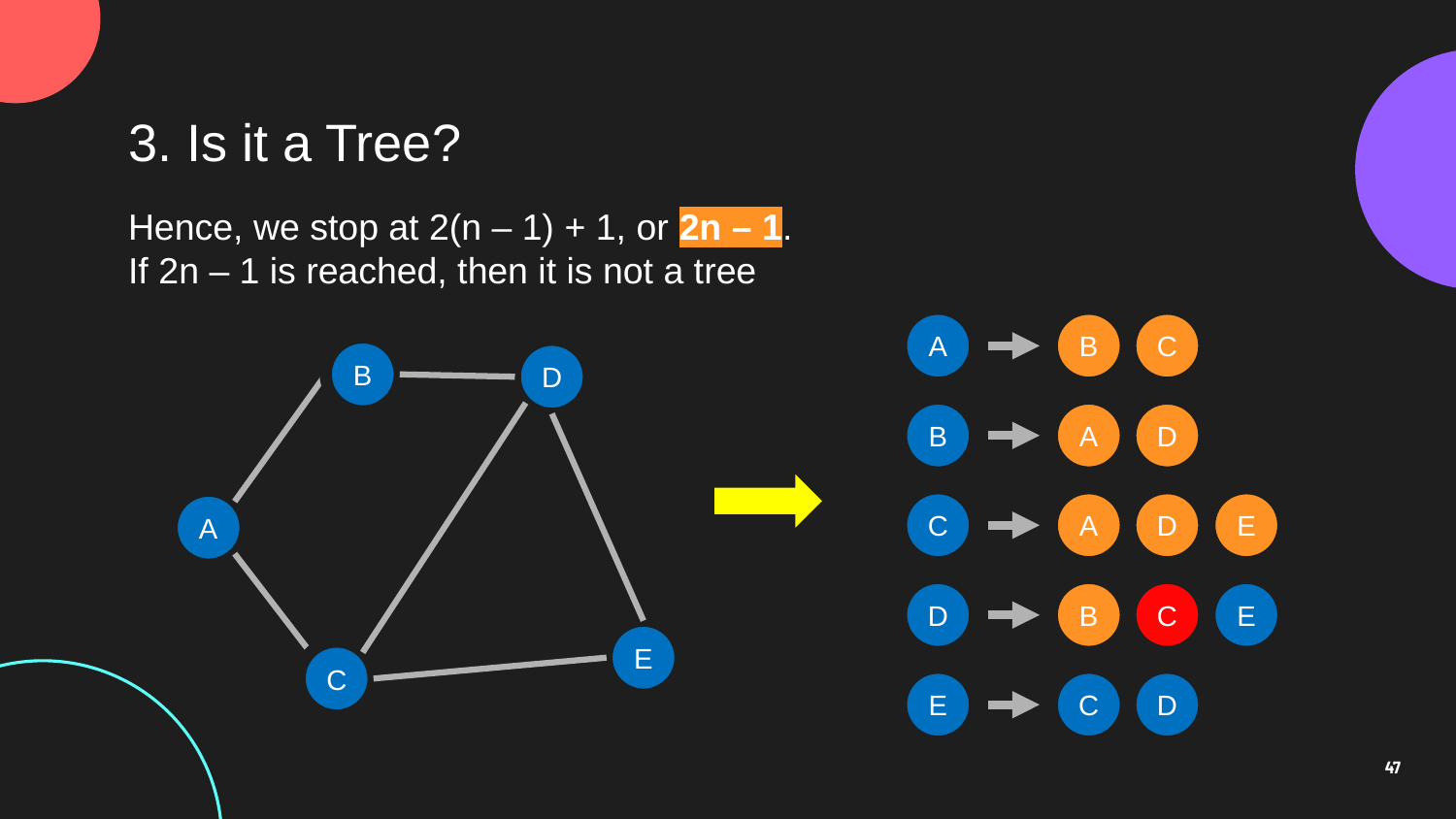

3. Is it a Tree?
Hence, we stop at 2(n – 1) + 1, or 2n – 1.
If 2n – 1 is reached, then it is not a tree

A
B
C
B
D
B
A
D

C
A
D
E
A
D
B
C
E
E
C
E
C
D
47